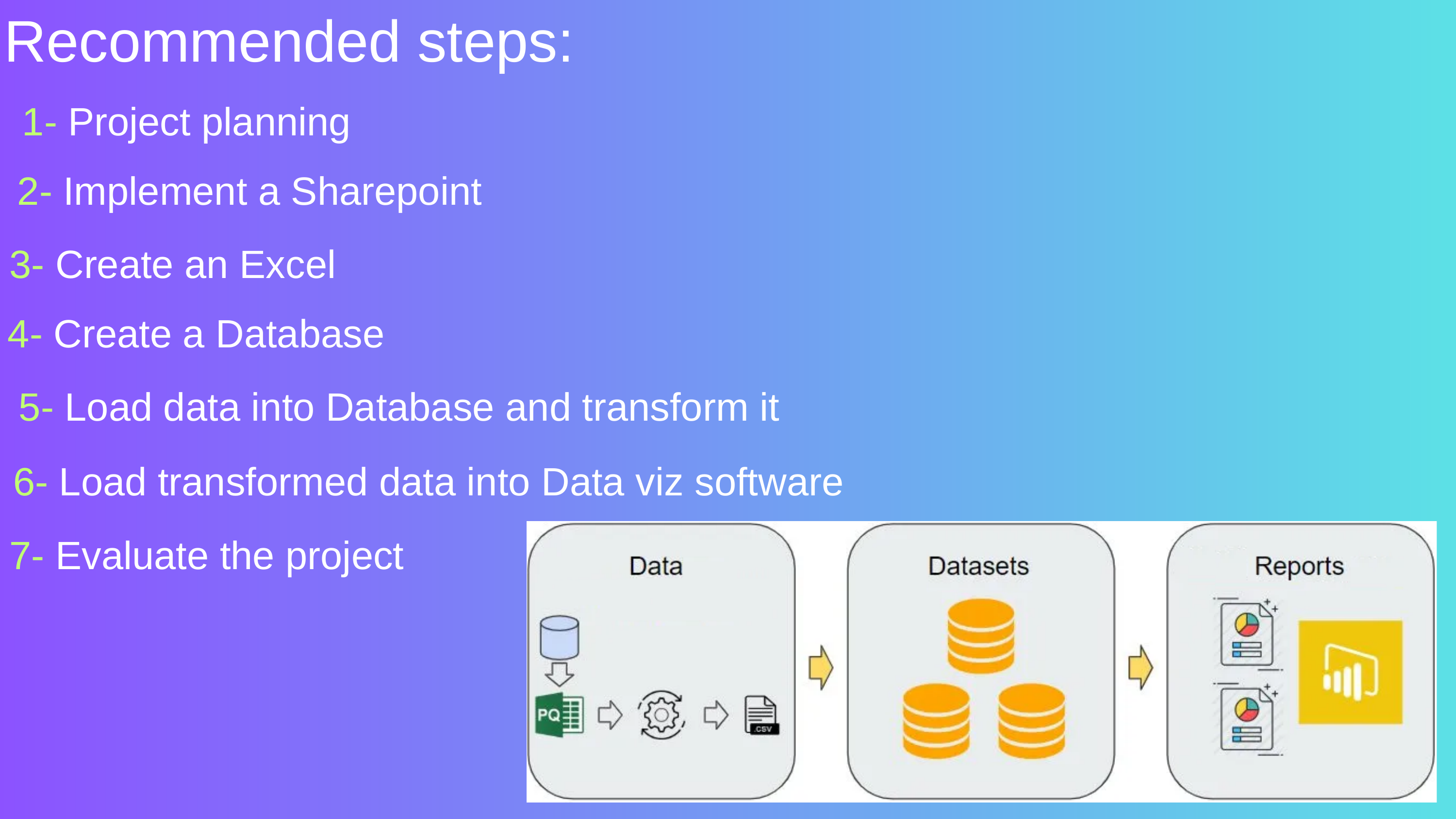

Recommended steps:
1- Project planning
2- Implement a Sharepoint
3- Create an Excel
4- Create a Database
5- Load data into Database and transform it

6- Load transformed data into Data viz software

7- Evaluate the project